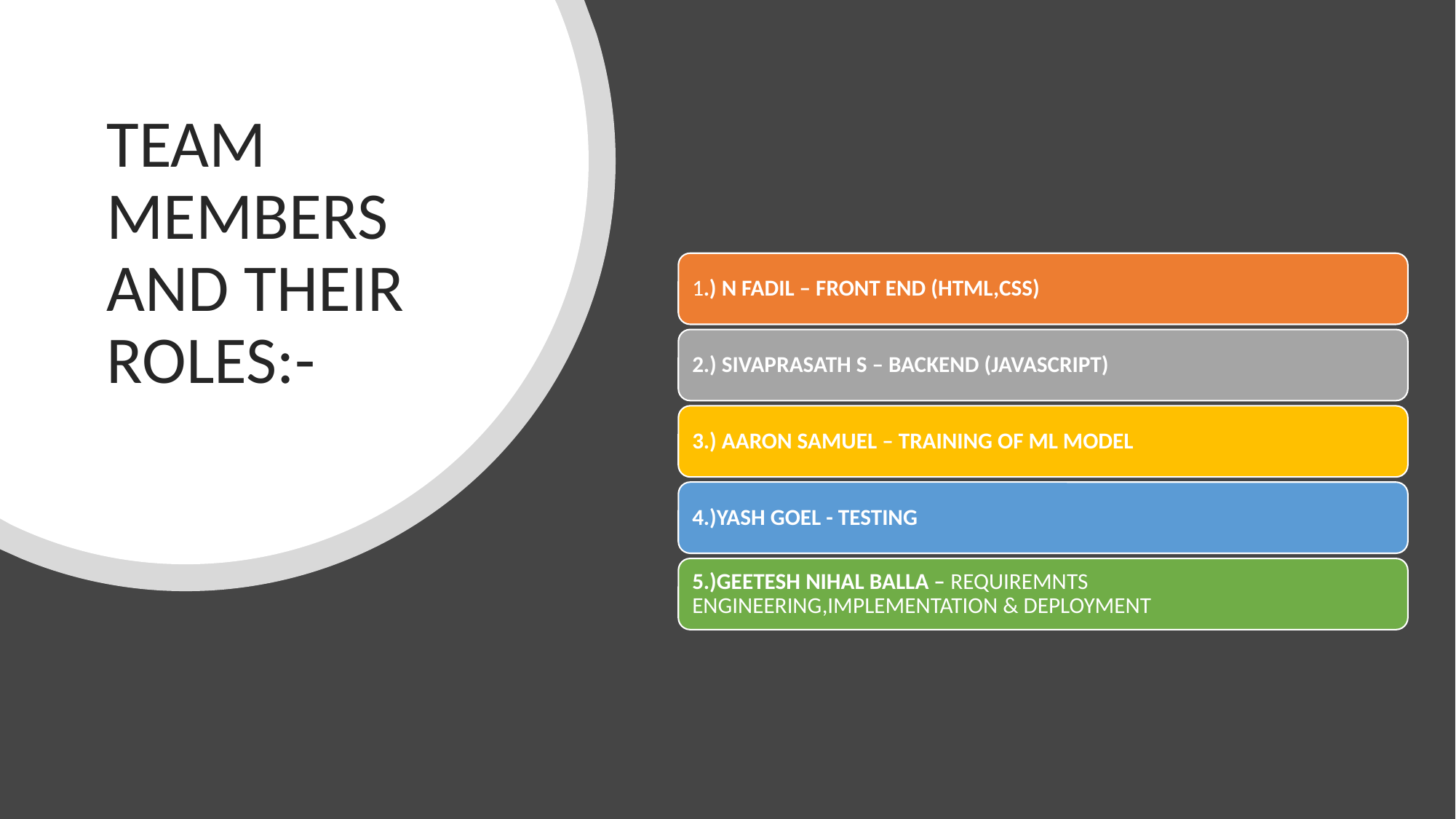

TEAM MEMBERS AND THEIR ROLES:-
1.) N FADIL – FRONT END (HTML,CSS)
2.) SIVAPRASATH S – BACKEND (JAVASCRIPT)
3.) AARON SAMUEL – TRAINING OF ML MODEL
4.)YASH GOEL - TESTING
5.)GEETESH NIHAL BALLA – REQUIREMNTS ENGINEERING,IMPLEMENTATION & DEPLOYMENT